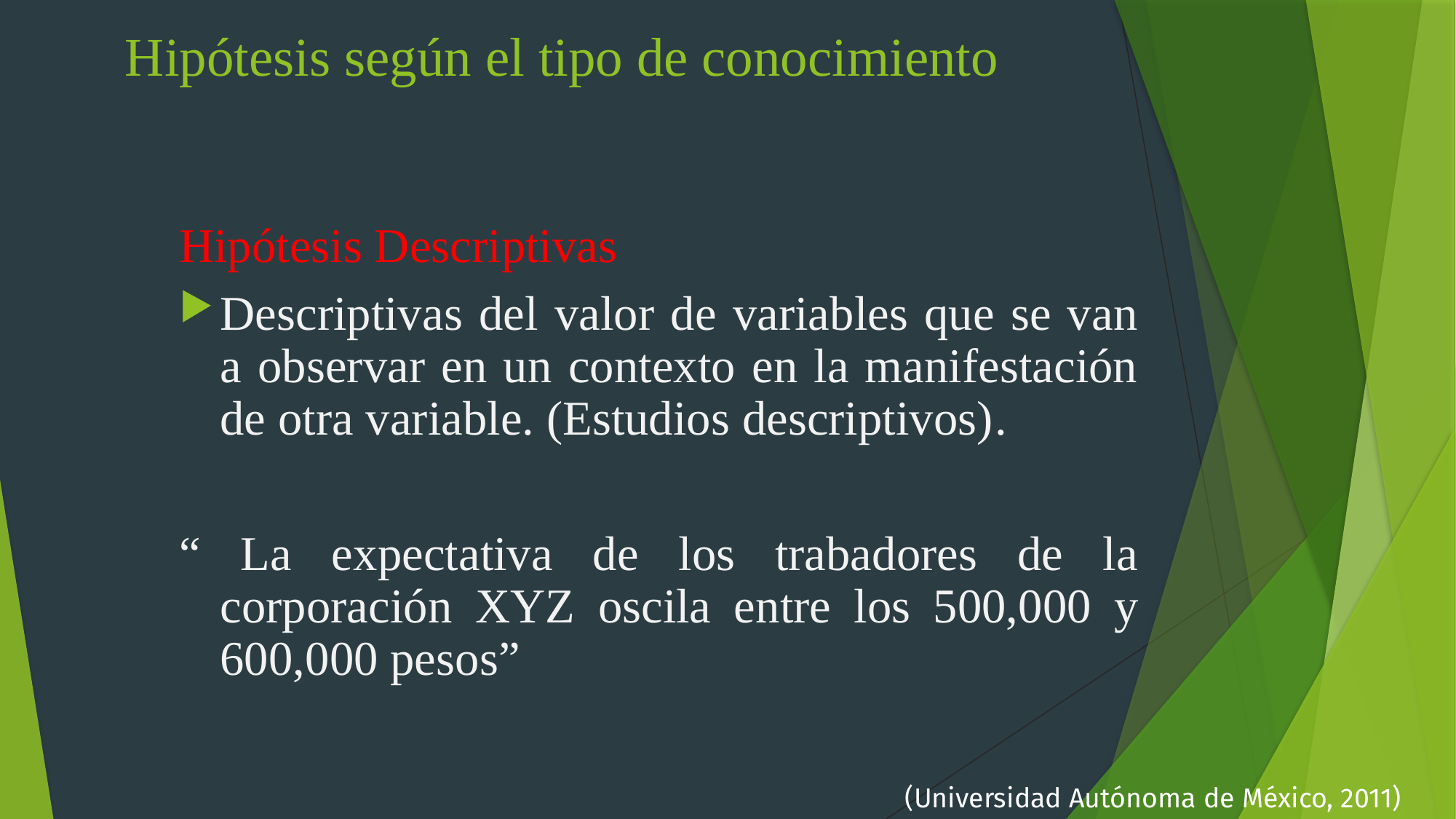

Hipótesis según el tipo de conocimiento
Hipótesis Descriptivas
Descriptivas del valor de variables que se van a observar en un contexto en la manifestación de otra variable. (Estudios descriptivos).

“ La expectativa de los trabadores de la corporación XYZ oscila entre los 500,000 y 600,000 pesos”

(Universidad Autónoma de México, 2011)